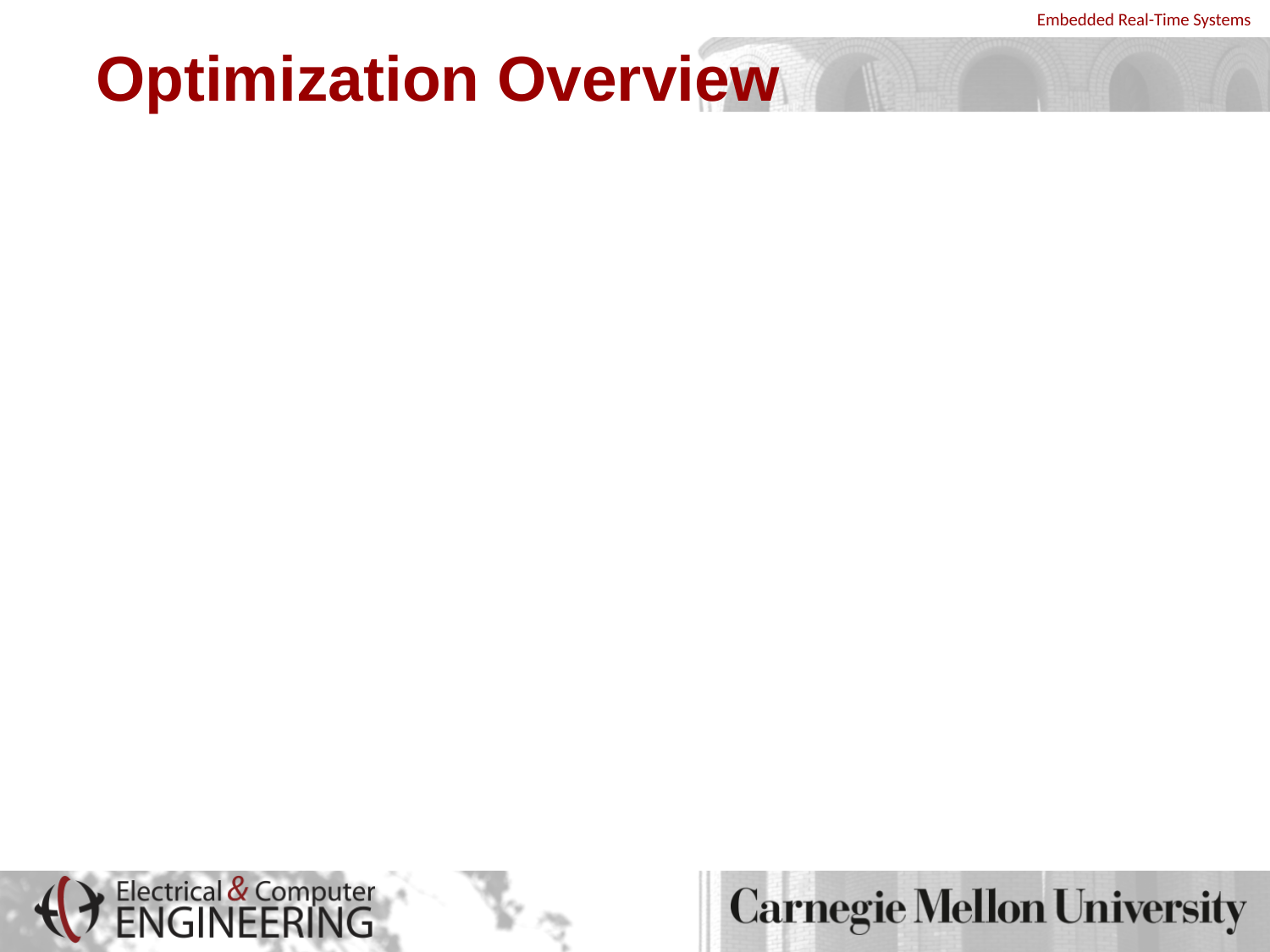

# Optimization Overview
Code Optimization Techniques
Processor independent compiler optimizations
Common sub-expression elimination
Dead-code elimination
Induction variables
In-lining of functions
Loop unrolling

ARM specific optimization
Count-down loops
Register spilling
Efficient use of global variables

Space Optimization